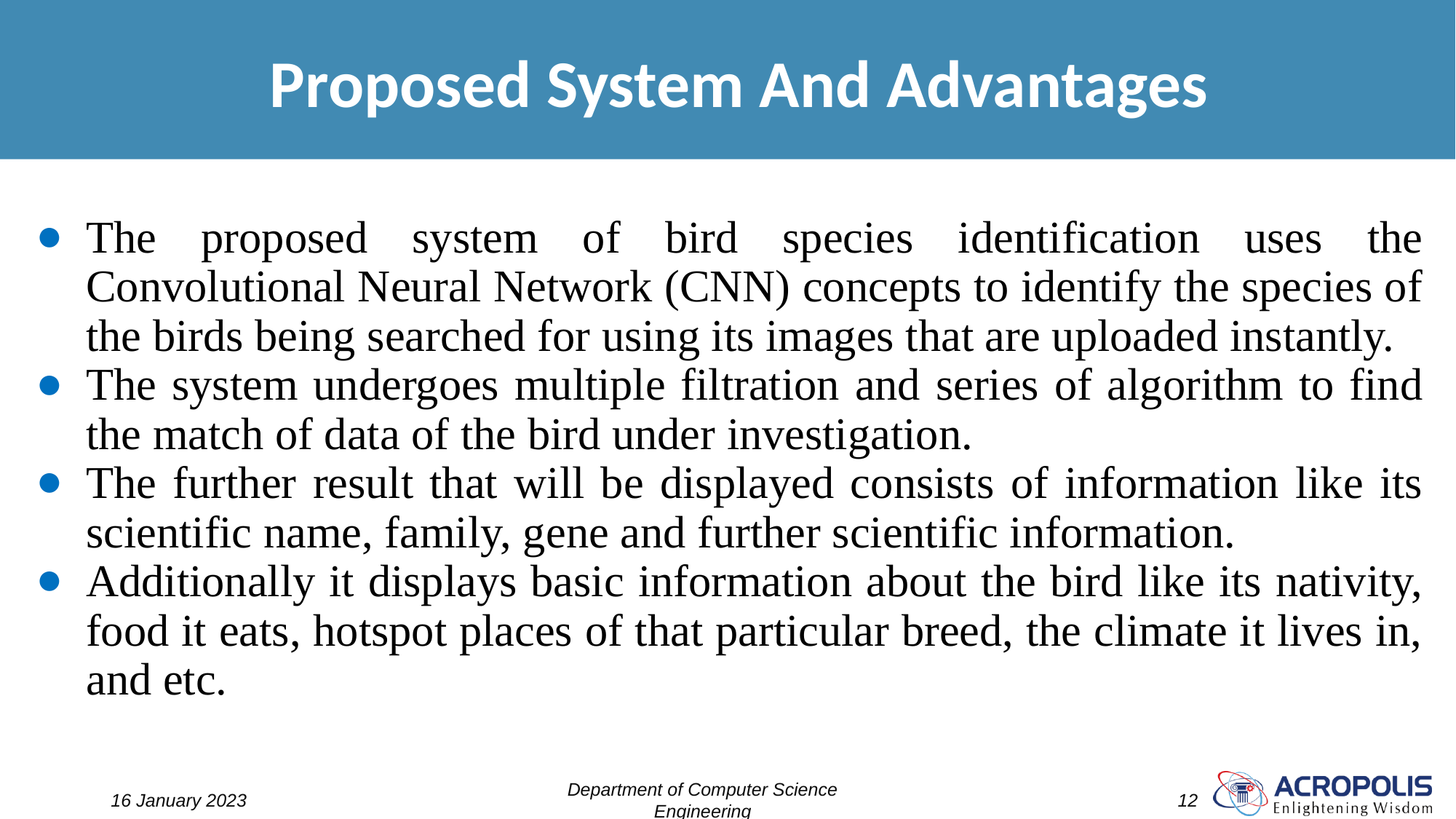

# Proposed System And Advantages
The proposed system of bird species identification uses the Convolutional Neural Network (CNN) concepts to identify the species of the birds being searched for using its images that are uploaded instantly.
The system undergoes multiple filtration and series of algorithm to find the match of data of the bird under investigation.
The further result that will be displayed consists of information like its scientific name, family, gene and further scientific information.
Additionally it displays basic information about the bird like its nativity, food it eats, hotspot places of that particular breed, the climate it lives in, and etc.
16 January 2023
Department of Computer Science Engineering
12